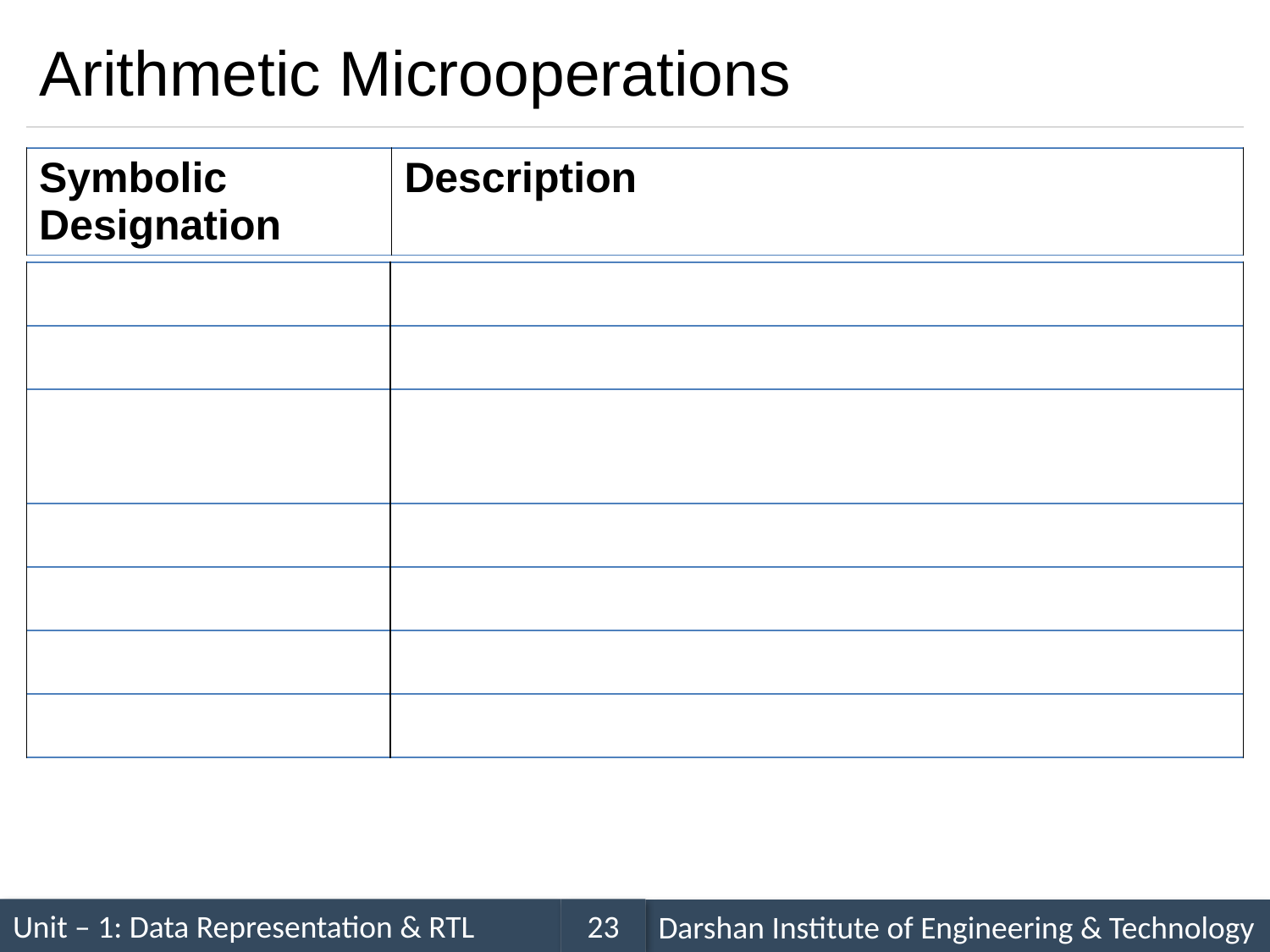

# Arithmetic Microoperations
| Symbolic Designation | Description |
| --- | --- |
|  |  |
| --- | --- |
|  |  |
| --- | --- |
|  |  |
| --- | --- |
|  |  |
| --- | --- |
|  |  |
| --- | --- |
|  |  |
| --- | --- |
|  |  |
| --- | --- |